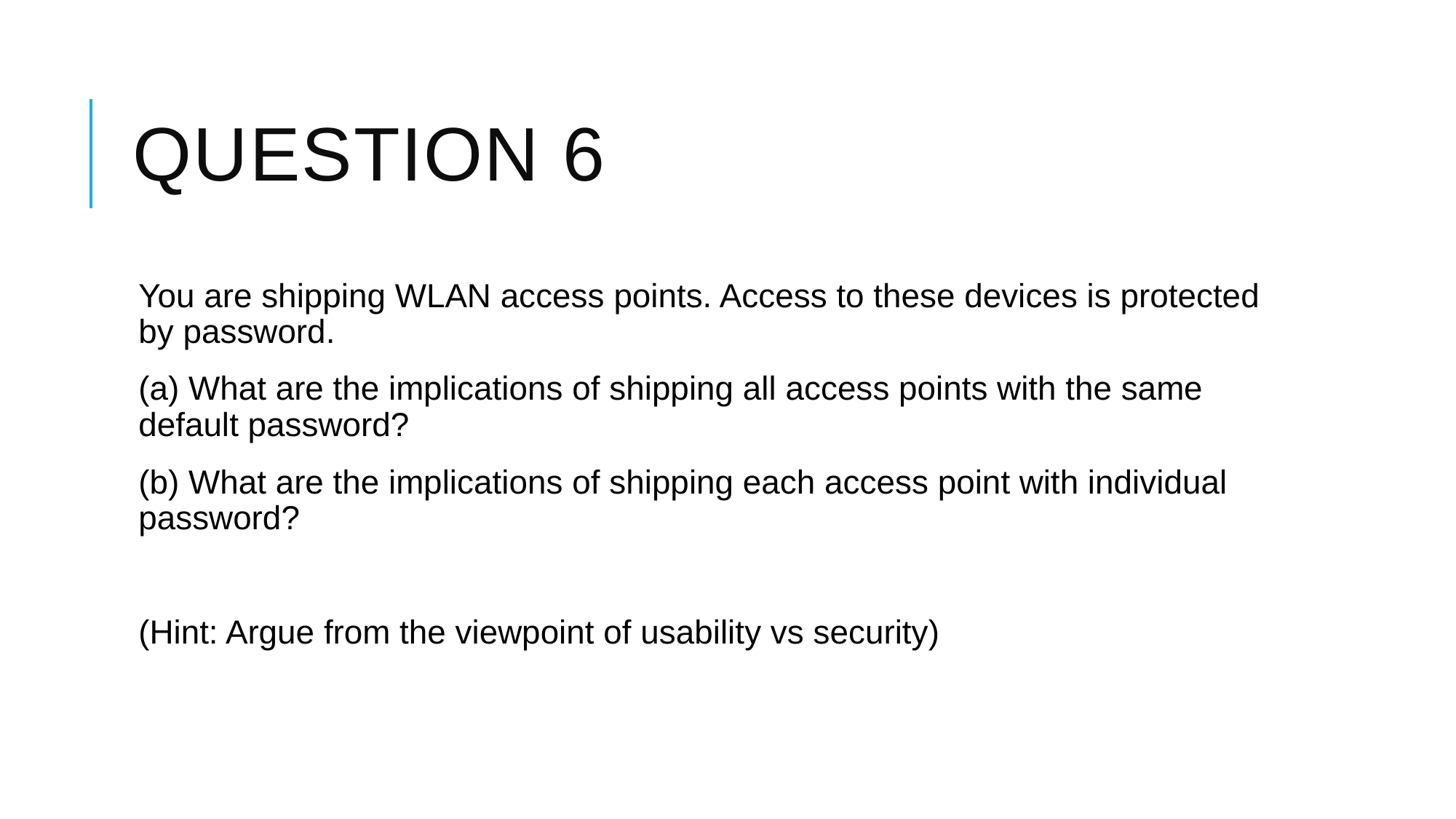

# Question 6
You are shipping WLAN access points. Access to these devices is protected by password.
(a) What are the implications of shipping all access points with the same default password?
(b) What are the implications of shipping each access point with individual password?

(Hint: Argue from the viewpoint of usability vs security)